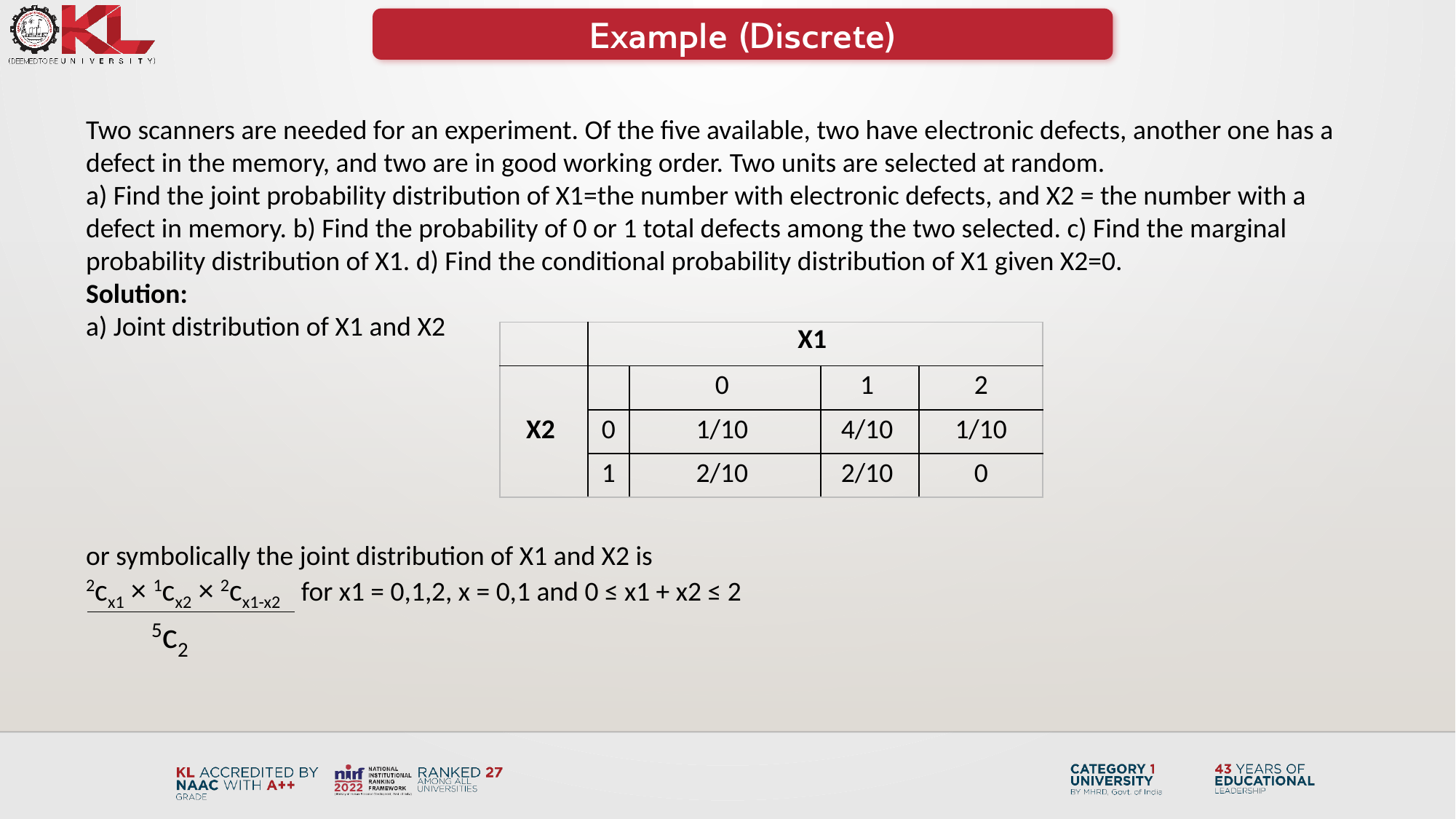

Example (Discrete)
Two scanners are needed for an experiment. Of the five available, two have electronic defects, another one has a defect in the memory, and two are in good working order. Two units are selected at random.
a) Find the joint probability distribution of X1=the number with electronic defects, and X2 = the number with a defect in memory. b) Find the probability of 0 or 1 total defects among the two selected. c) Find the marginal probability distribution of X1. d) Find the conditional probability distribution of X1 given X2=0.
Solution:
a) Joint distribution of X1 and X2

or symbolically the joint distribution of X1 and X2 is
2cx1 × 1cx2 × 2cx1-x2   for x1 = 0,1,2, x = 0,1 and 0 ≤ x1 + x2 ≤ 2
        5c2
|  | X1 |  |  |  |
| --- | --- | --- | --- | --- |
| X2 |  | 0 | 1 | 2 |
| X 2 | 0 | 1/10 | 4/10 | 1/10 |
|  | 1 | 2/10 | 2/10 | 0 |